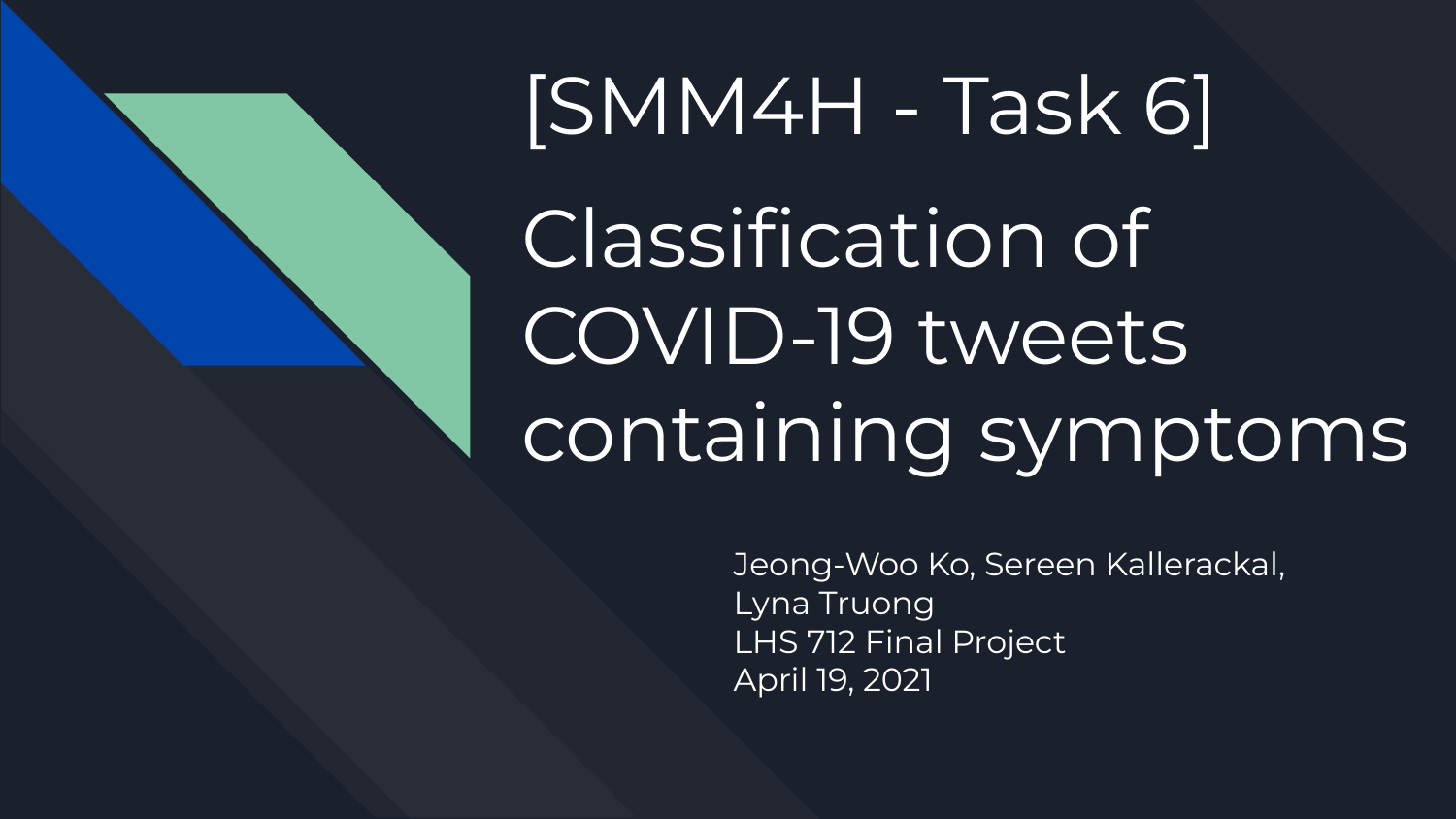

# [SMM4H - Task 6]
Classification of COVID-19 tweets containing symptoms
Jeong-Woo Ko, Sereen Kallerackal,
Lyna Truong
LHS 712 Final Project
April 19, 2021